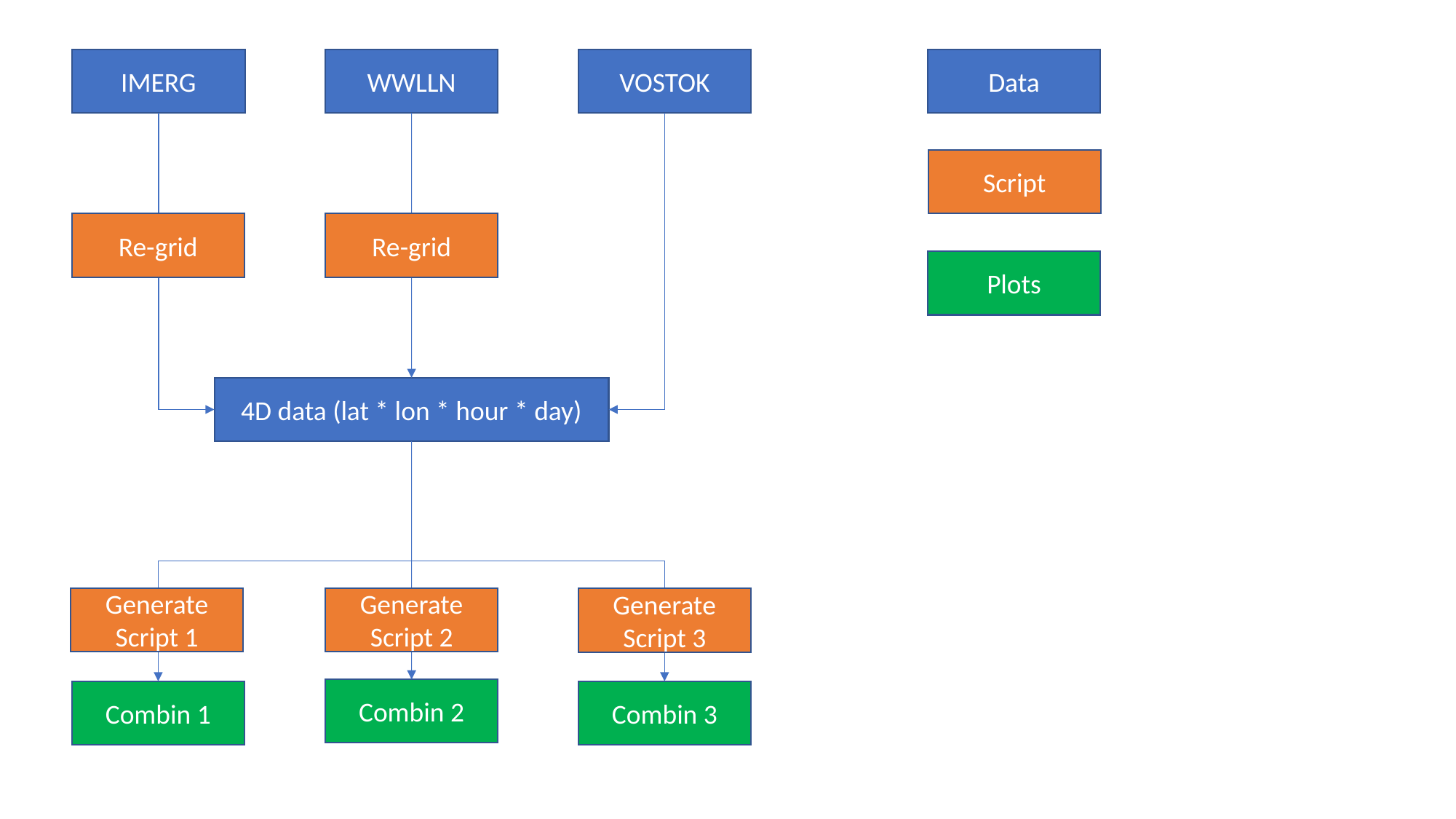

IMERG
WWLLN
VOSTOK
Data
Script
Re-grid
Re-grid
Plots
4D data (lat * lon * hour * day)
Generate Script 1
Generate Script 2
Generate Script 3
Combin 2
Combin 1
Combin 3